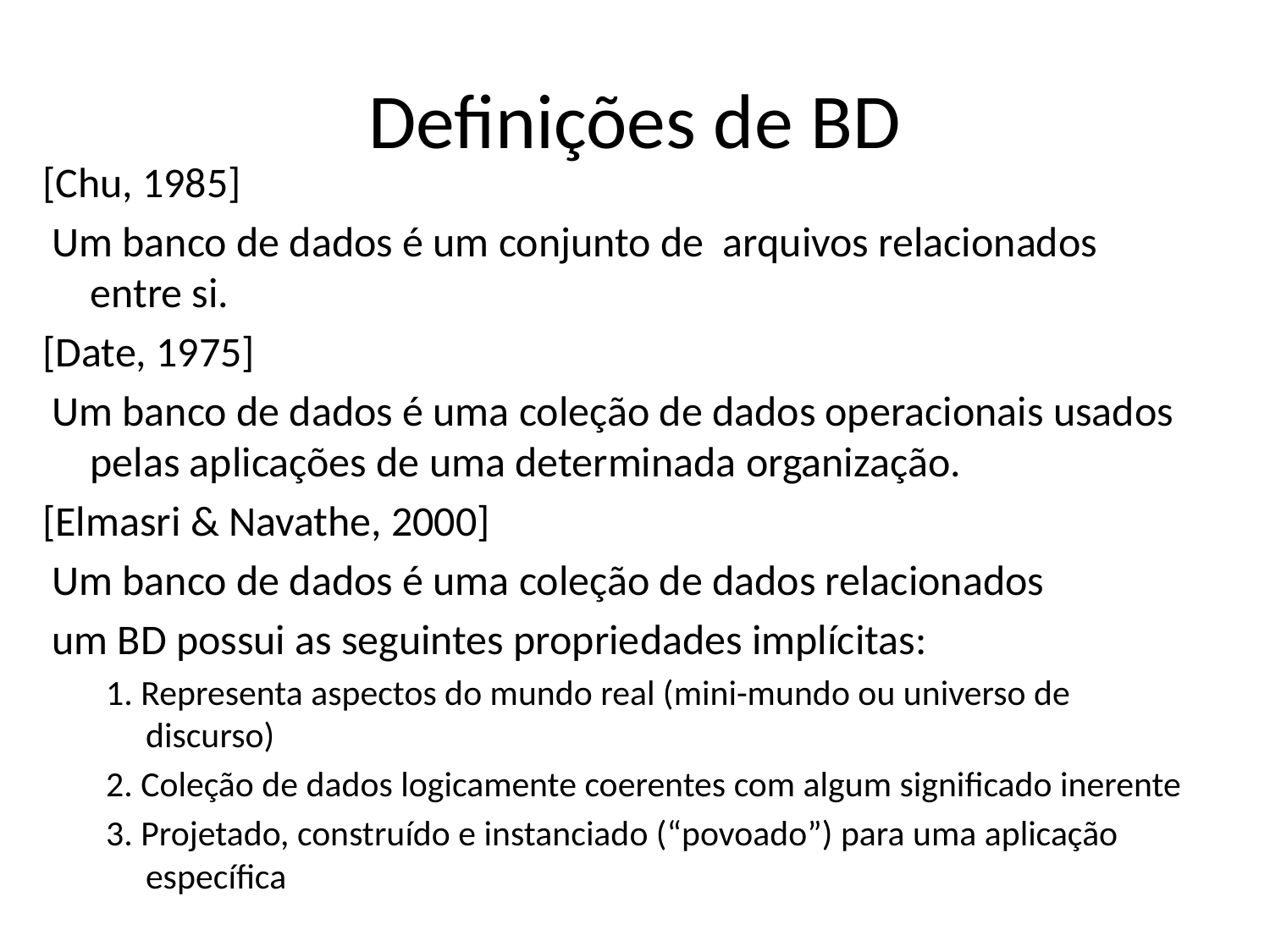

# Definições de BD
[Chu, 1985]
 Um banco de dados é um conjunto de  arquivos relacionados entre si.
[Date, 1975]
 Um banco de dados é uma coleção de dados operacionais usados pelas aplicações de uma determinada organização.
[Elmasri & Navathe, 2000]
 Um banco de dados é uma coleção de dados relacionados
 um BD possui as seguintes propriedades implícitas:
1. Representa aspectos do mundo real (mini-mundo ou universo de discurso)
2. Coleção de dados logicamente coerentes com algum significado inerente
3. Projetado, construído e instanciado (“povoado”) para uma aplicação específica